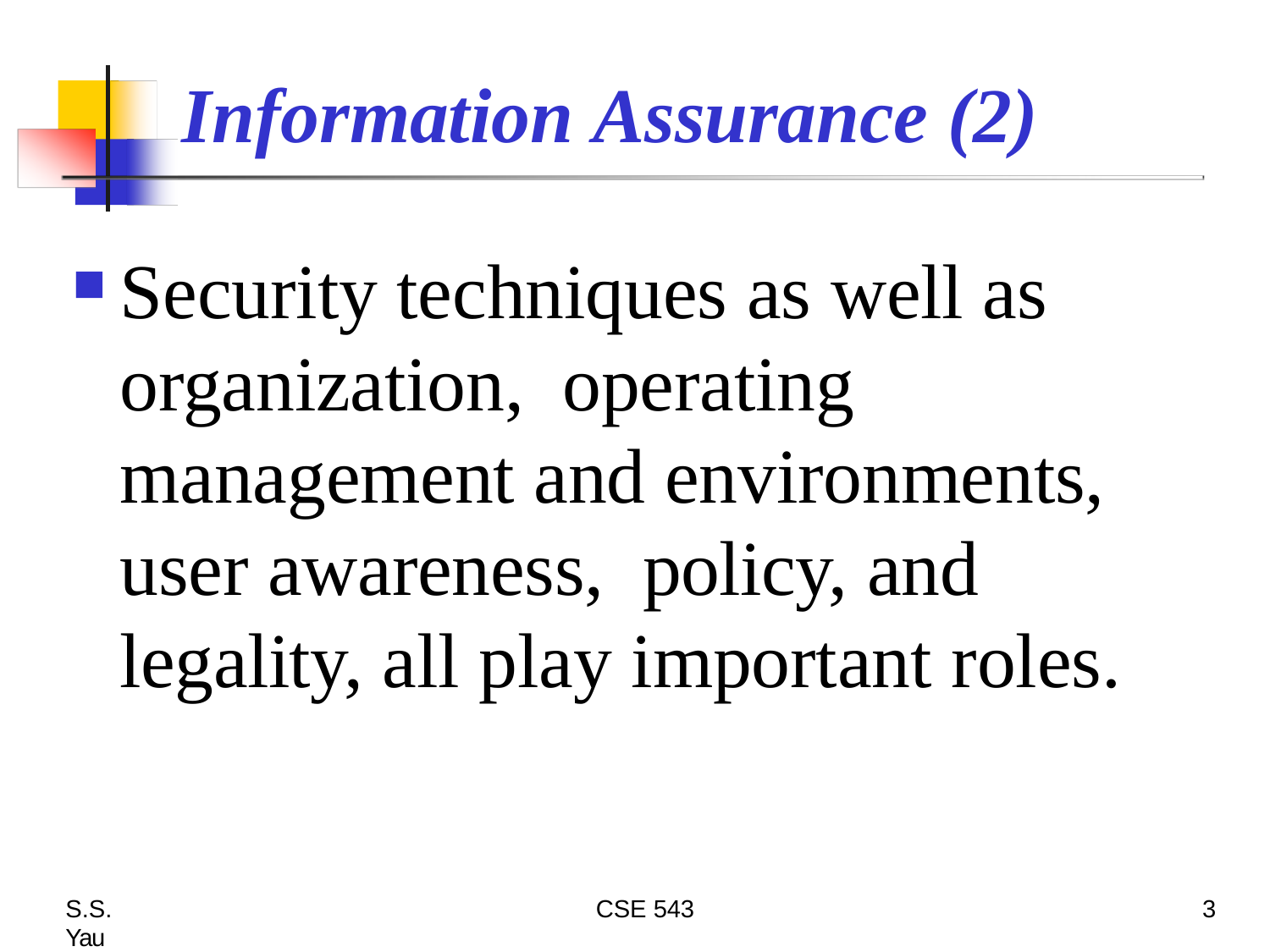

# Information Assurance (2)
Security techniques as well as organization,  operating management and environments, user awareness,  policy, and legality, all play important roles.
S.S. Yau
CSE 543
3